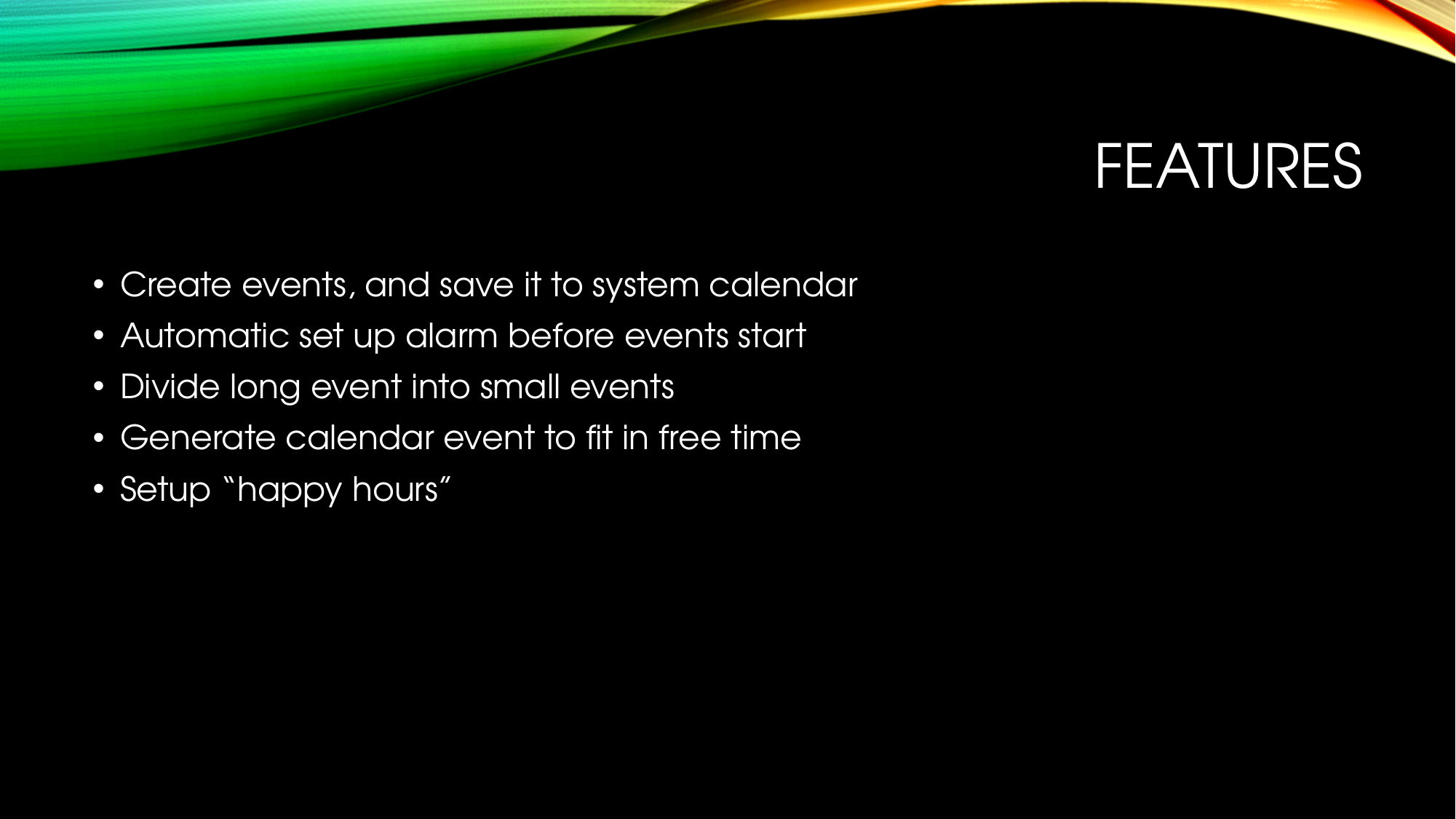

# features
Create events, and save it to system calendar
Automatic set up alarm before events start
Divide long event into small events
Generate calendar event to fit in free time
Setup “happy hours”